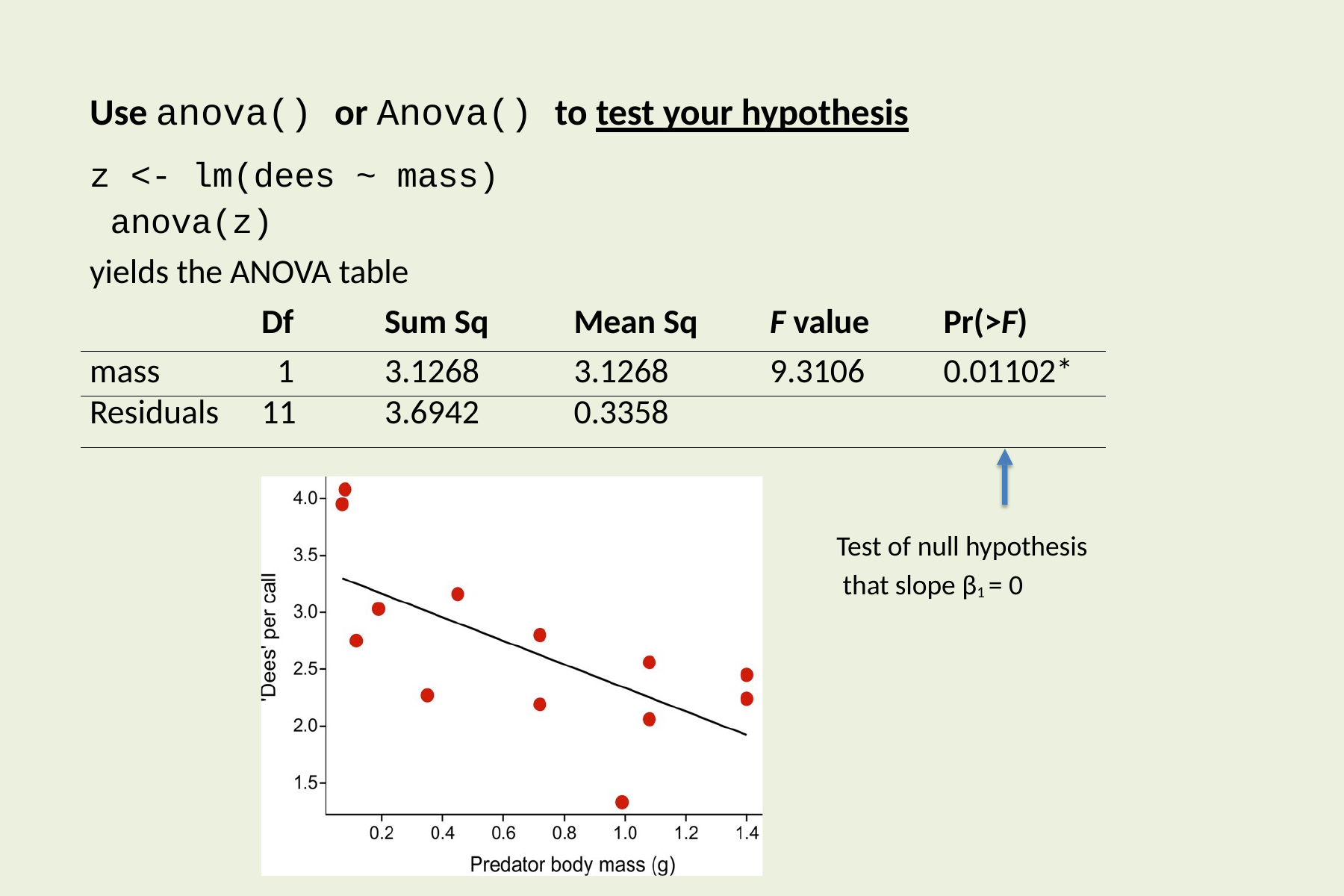

# Use anova() or Anova() to test your hypothesis
z <- lm(dees ~ mass)  anova(z)
yields the ANOVA table
|  | Df | Sum Sq | Mean Sq | F value | Pr(>F) |
| --- | --- | --- | --- | --- | --- |
| mass | 1 | 3.1268 | 3.1268 | 9.3106 | 0.01102\* |
| Residuals | 11 | 3.6942 | 0.3358 |  |  |

Test of null hypothesis  that slope β1 = 0